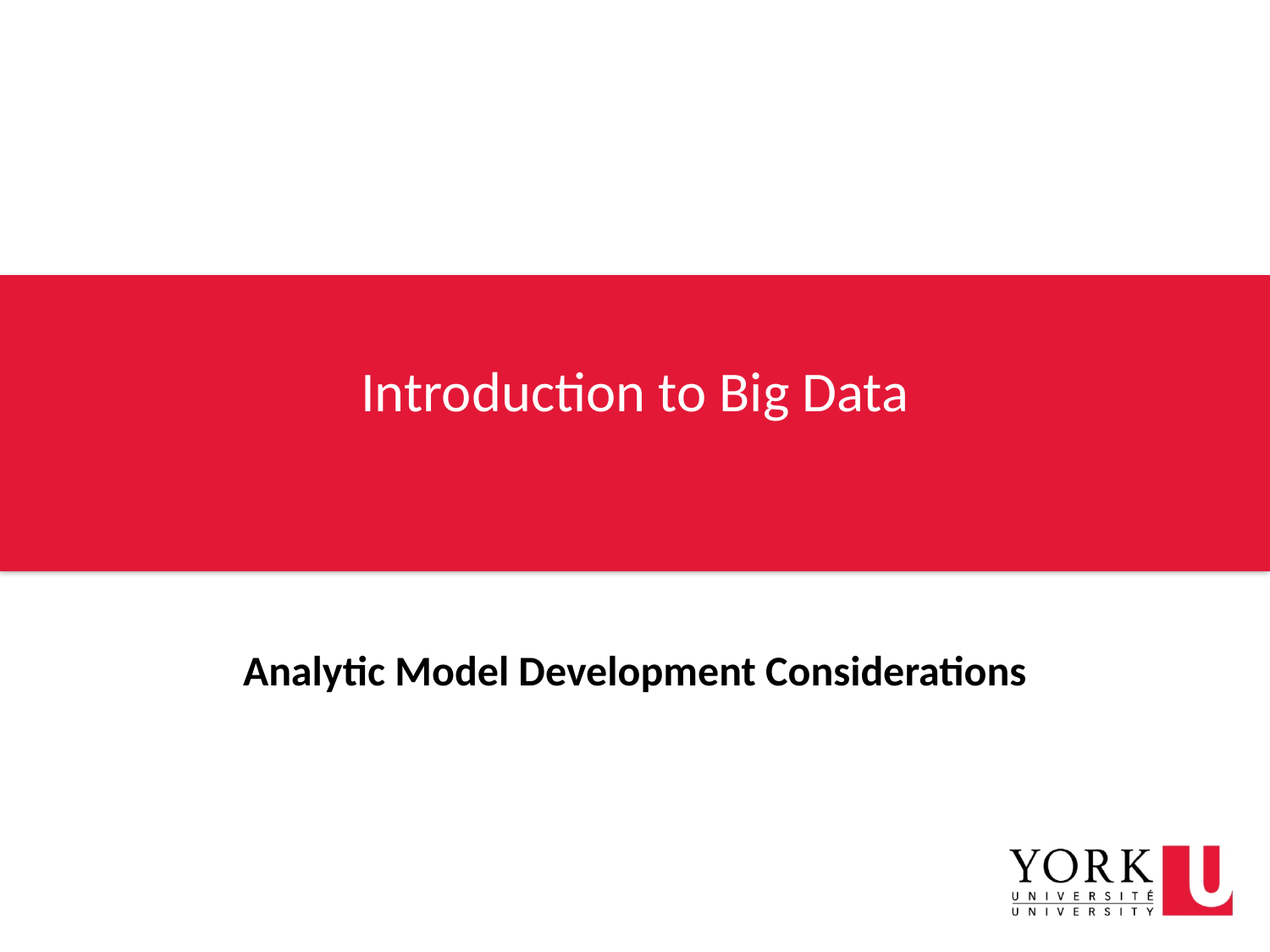

# Introduction to Big Data
Analytic Model Development Considerations